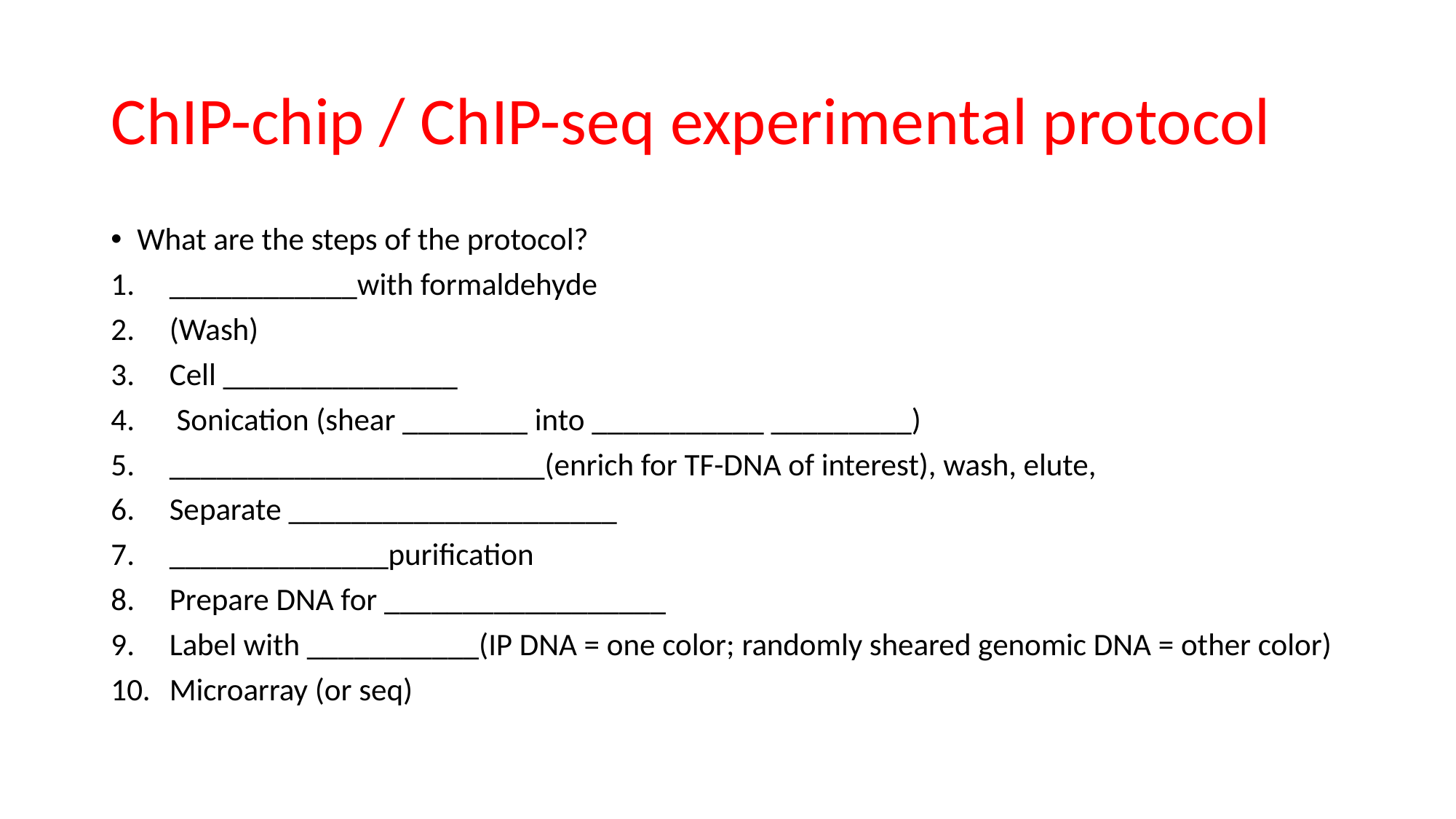

# ChIP-chip / ChIP-seq experimental protocol
What are the steps of the protocol?
____________with formaldehyde
(Wash)
Cell _______________
 Sonication (shear ________ into ___________ _________)
________________________(enrich for TF-DNA of interest), wash, elute,
Separate _____________________
______________purification
Prepare DNA for __________________
Label with ___________(IP DNA = one color; randomly sheared genomic DNA = other color)
Microarray (or seq)